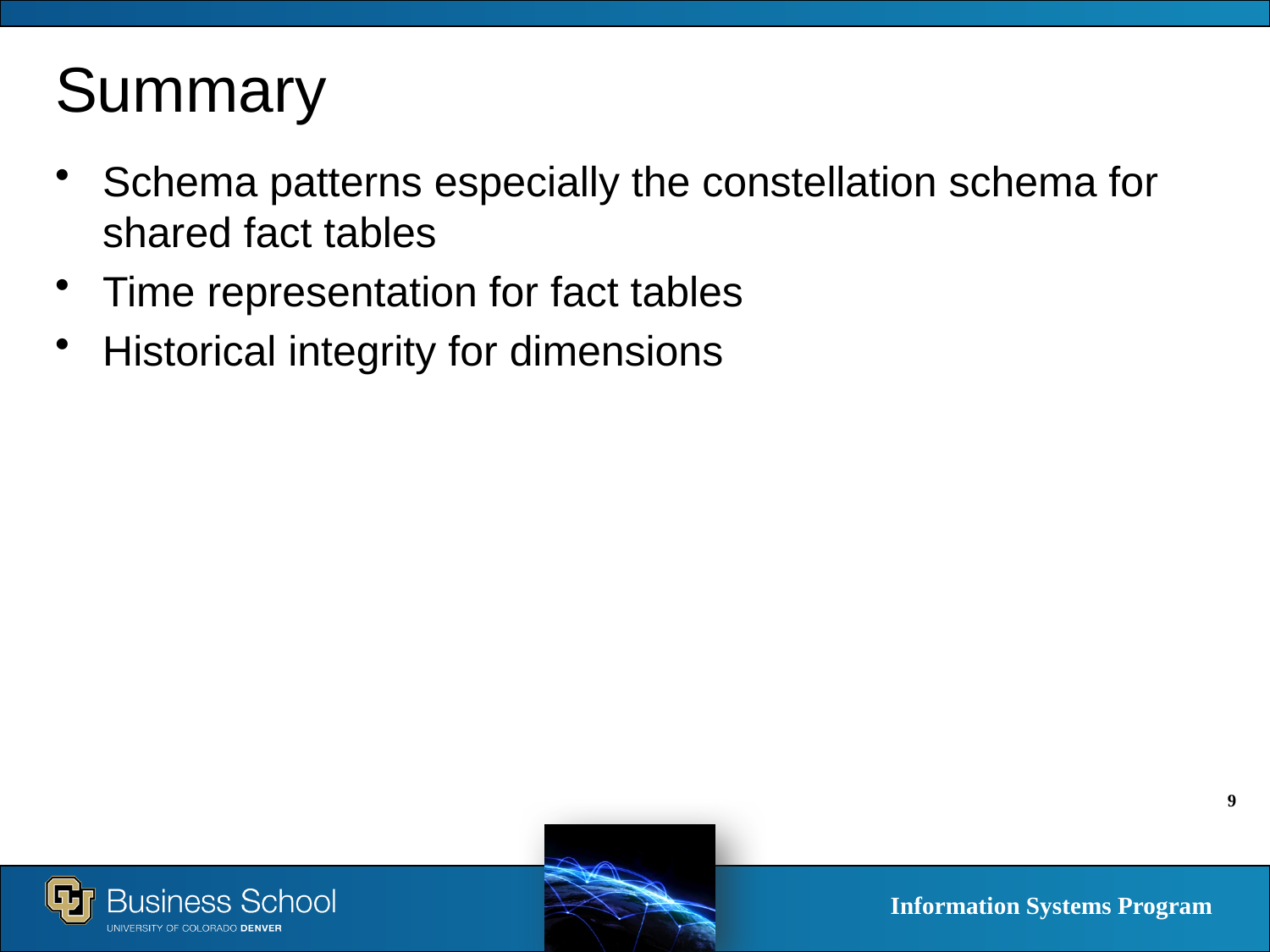

# Summary
Schema patterns especially the constellation schema for shared fact tables
Time representation for fact tables
Historical integrity for dimensions